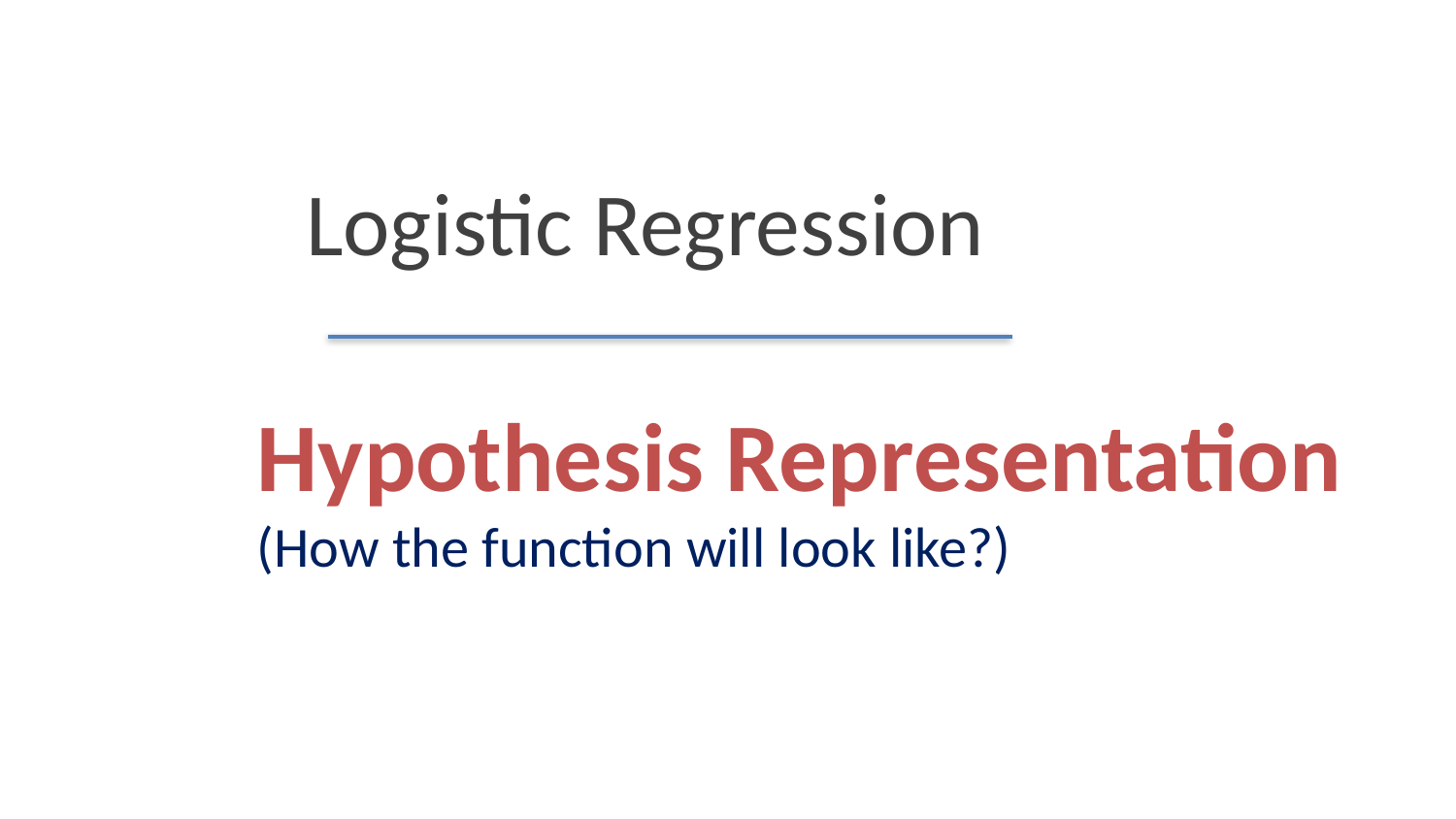

Logistic Regression
# Hypothesis Representation (How the function will look like?)